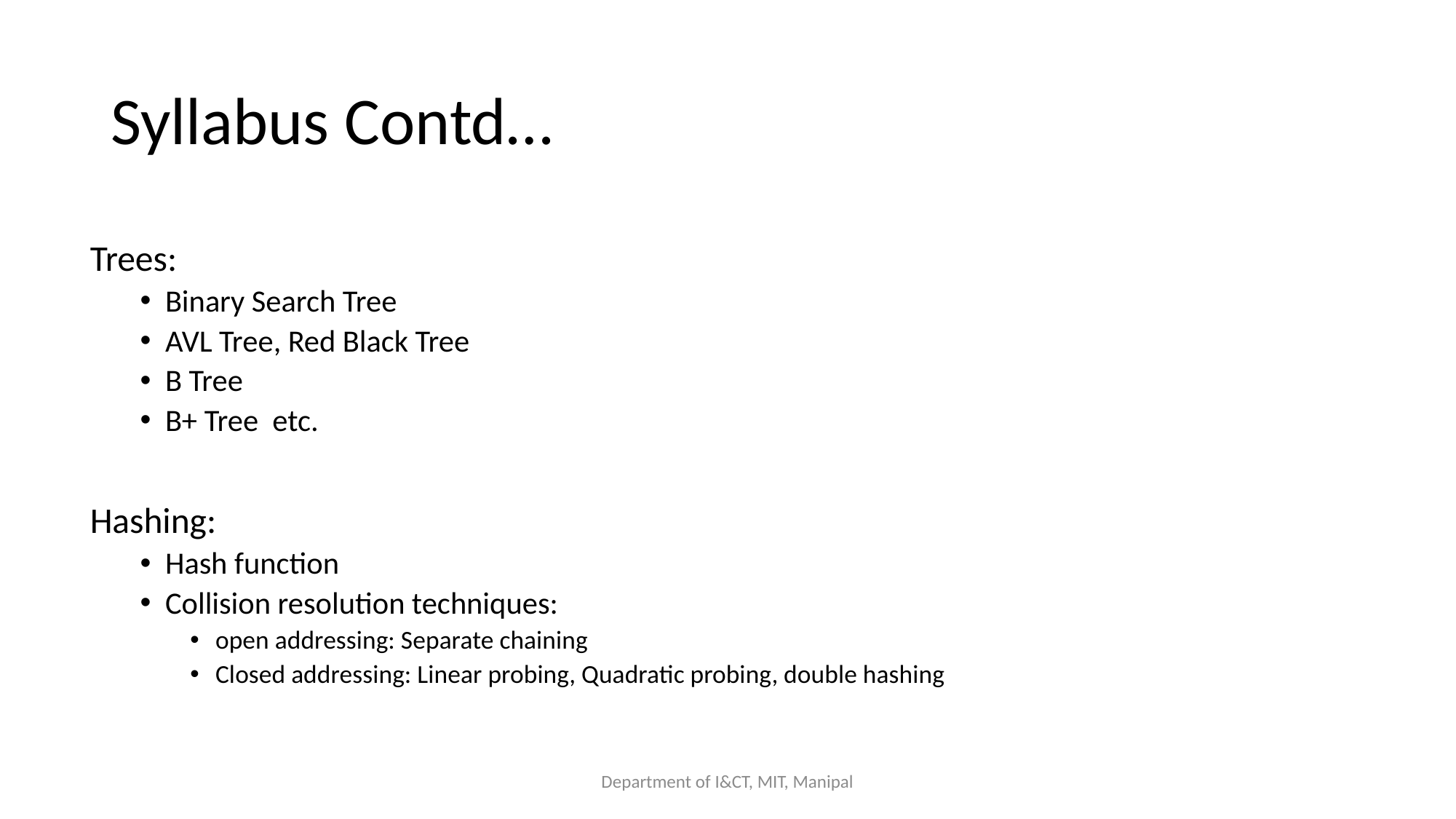

# Syllabus Contd…

Trees:
Binary Search Tree
AVL Tree, Red Black Tree
B Tree
B+ Tree  etc.

Hashing:
Hash function
Collision resolution techniques:
open addressing: Separate chaining
Closed addressing: Linear probing, Quadratic probing, double hashing

Department of I&CT, MIT, Manipal